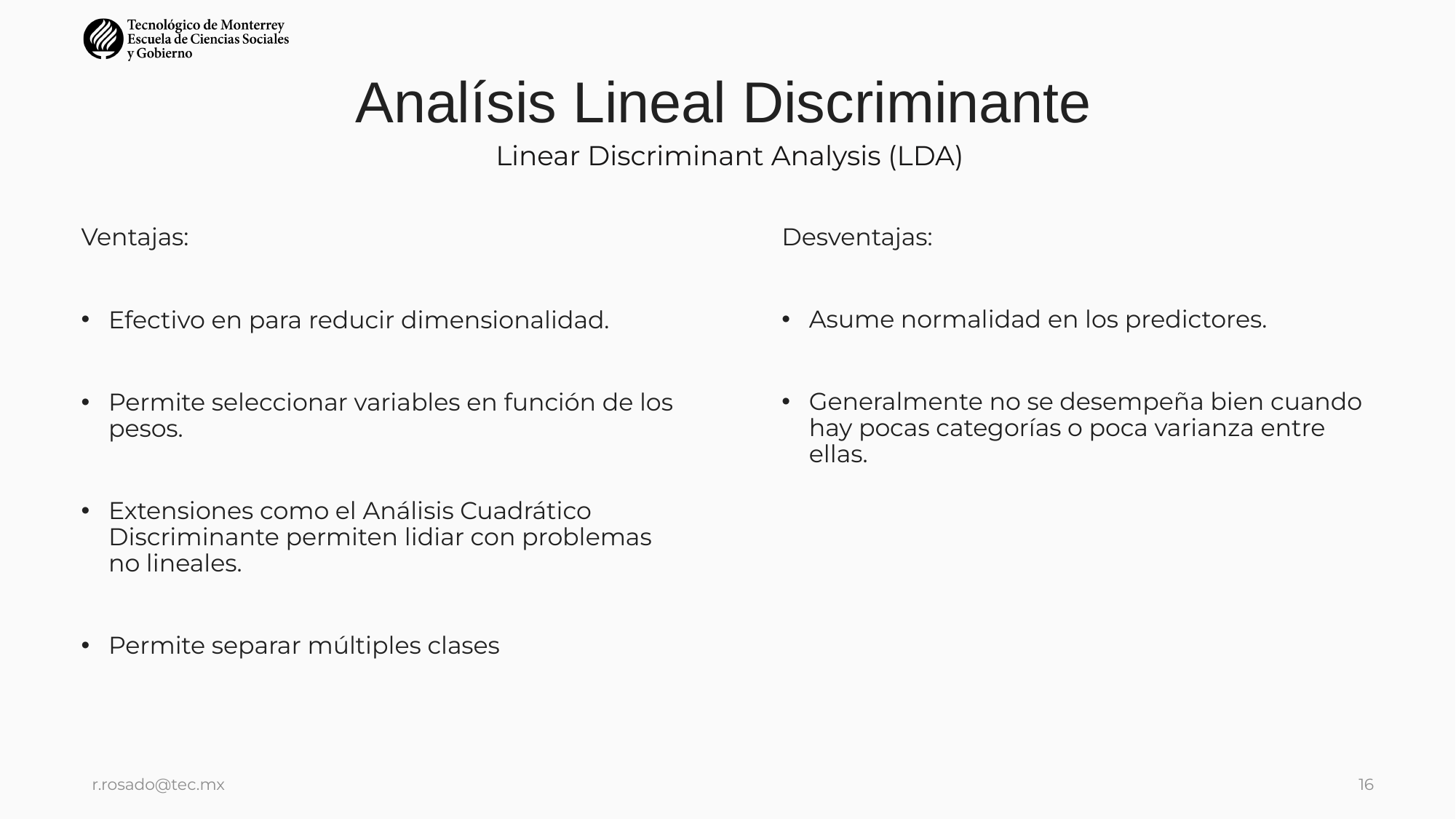

# Analísis Lineal Discriminante
Linear Discriminant Analysis (LDA)
Desventajas:

Asume normalidad en los predictores.

Generalmente no se desempeña bien cuando hay pocas categorías o poca varianza entre ellas.
Ventajas:

Efectivo en para reducir dimensionalidad.

Permite seleccionar variables en función de los pesos.

Extensiones como el Análisis Cuadrático Discriminante permiten lidiar con problemas no lineales.

Permite separar múltiples clases

r.rosado@tec.mx
16